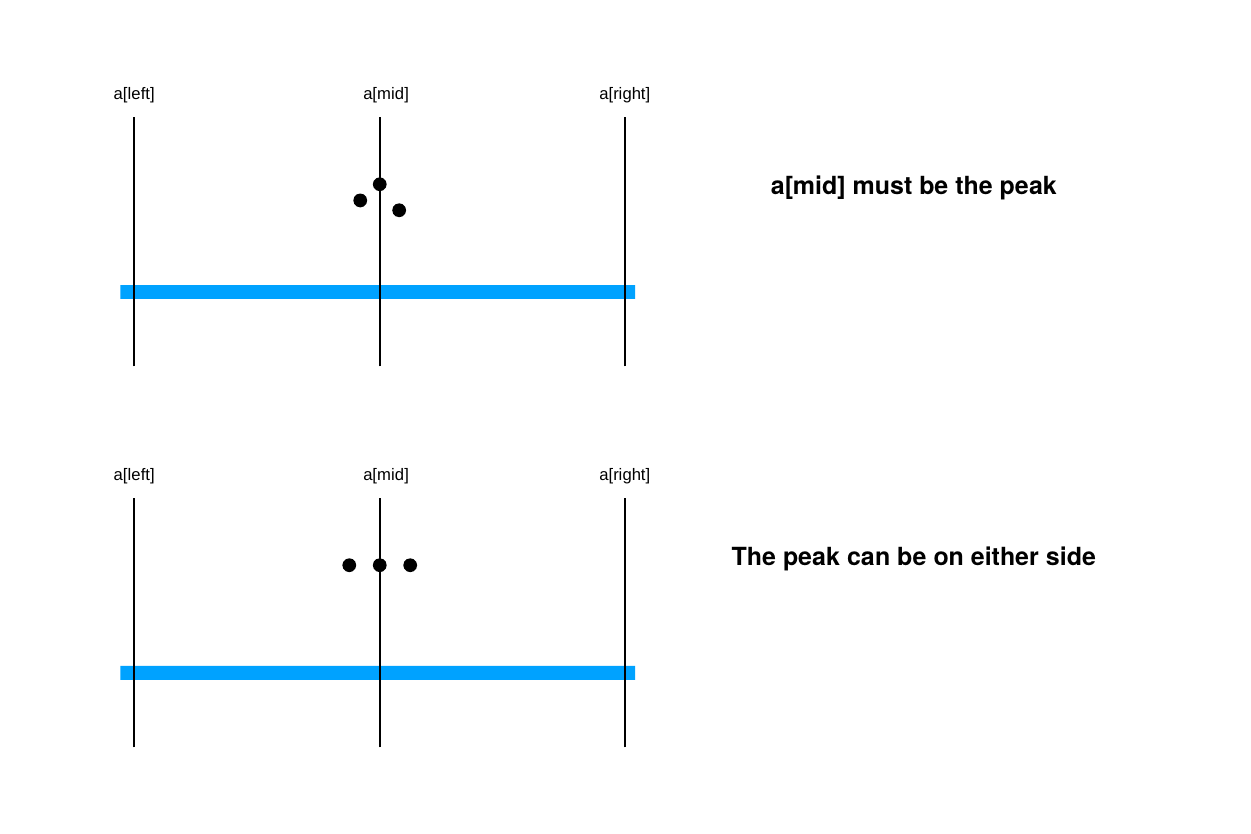

a[left]
a[mid]
a[right]

a[mid] must be the peak

a[left]
a[mid]
a[right]

The peak can be on either side